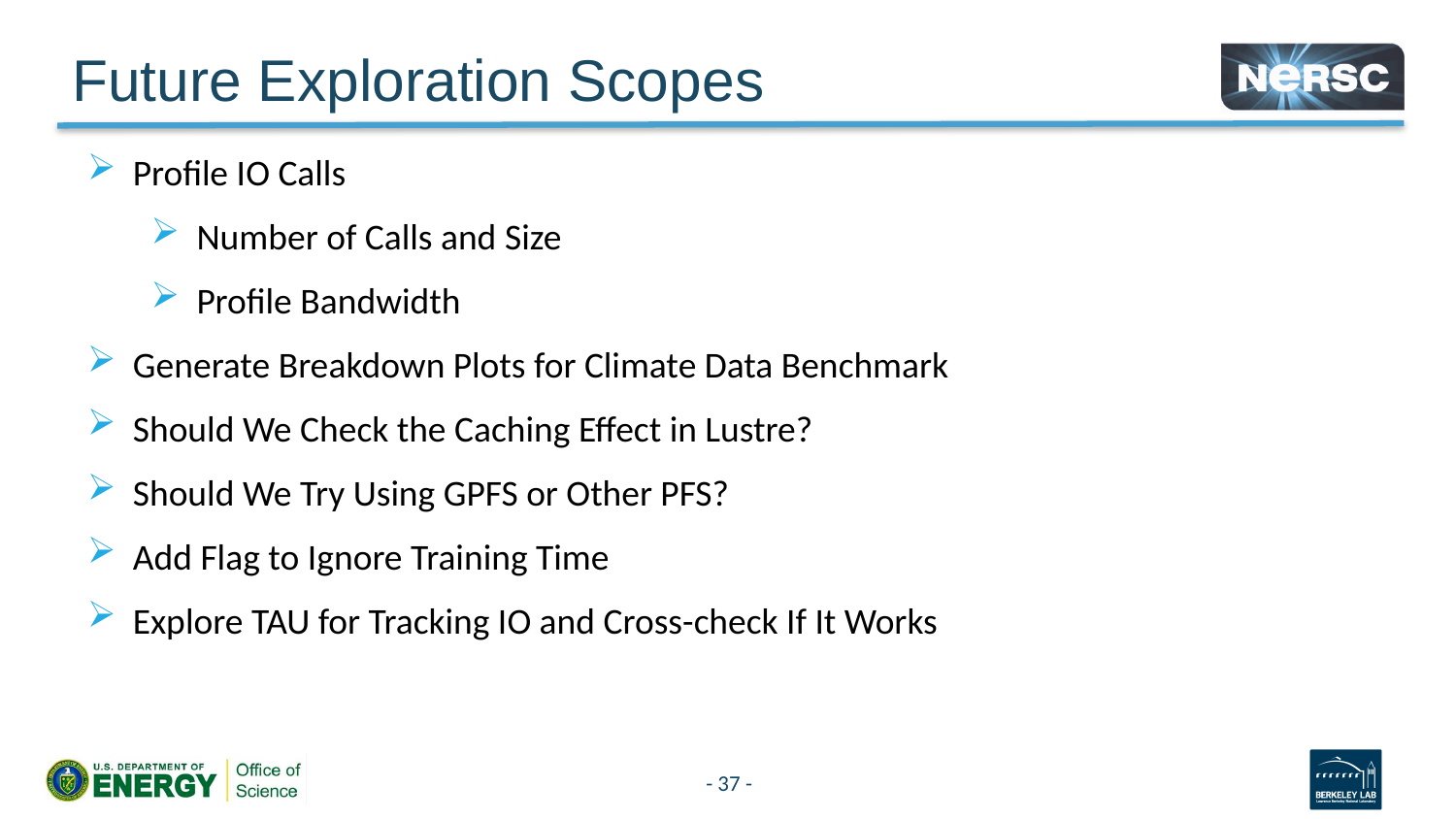

# Future Exploration Scopes
Profile IO Calls
Number of Calls and Size
Profile Bandwidth
Generate Breakdown Plots for Climate Data Benchmark
Should We Check the Caching Effect in Lustre?
Should We Try Using GPFS or Other PFS?
Add Flag to Ignore Training Time
Explore TAU for Tracking IO and Cross-check If It Works
37